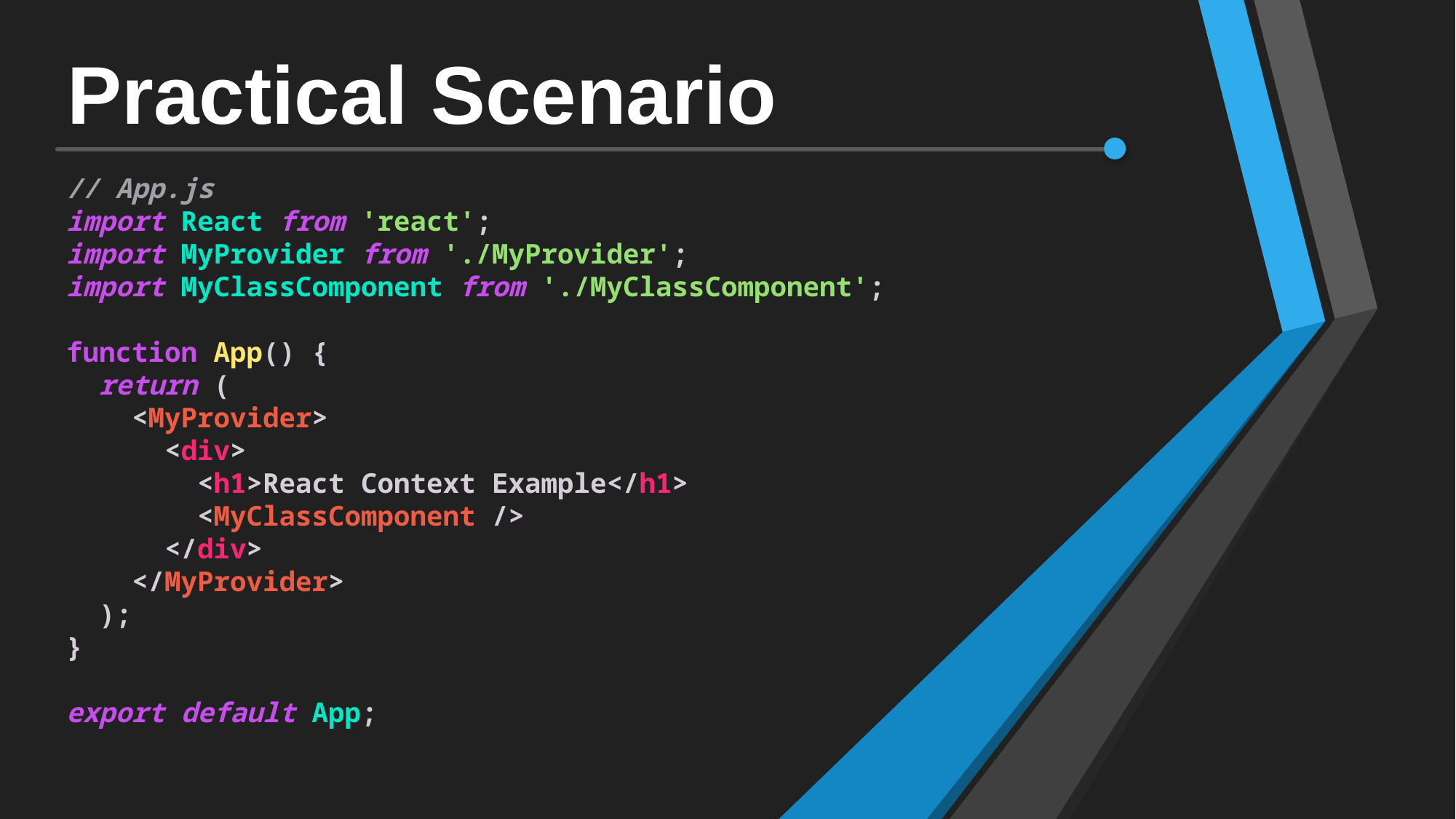

# Practical Scenario

// App.js
import React from 'react';
import MyProvider from './MyProvider';
import MyClassComponent from './MyClassComponent';
function App() {
  return (
    <MyProvider>
      <div>
        <h1>React Context Example</h1>
        <MyClassComponent />
      </div>
    </MyProvider>
  );
}
export default App;